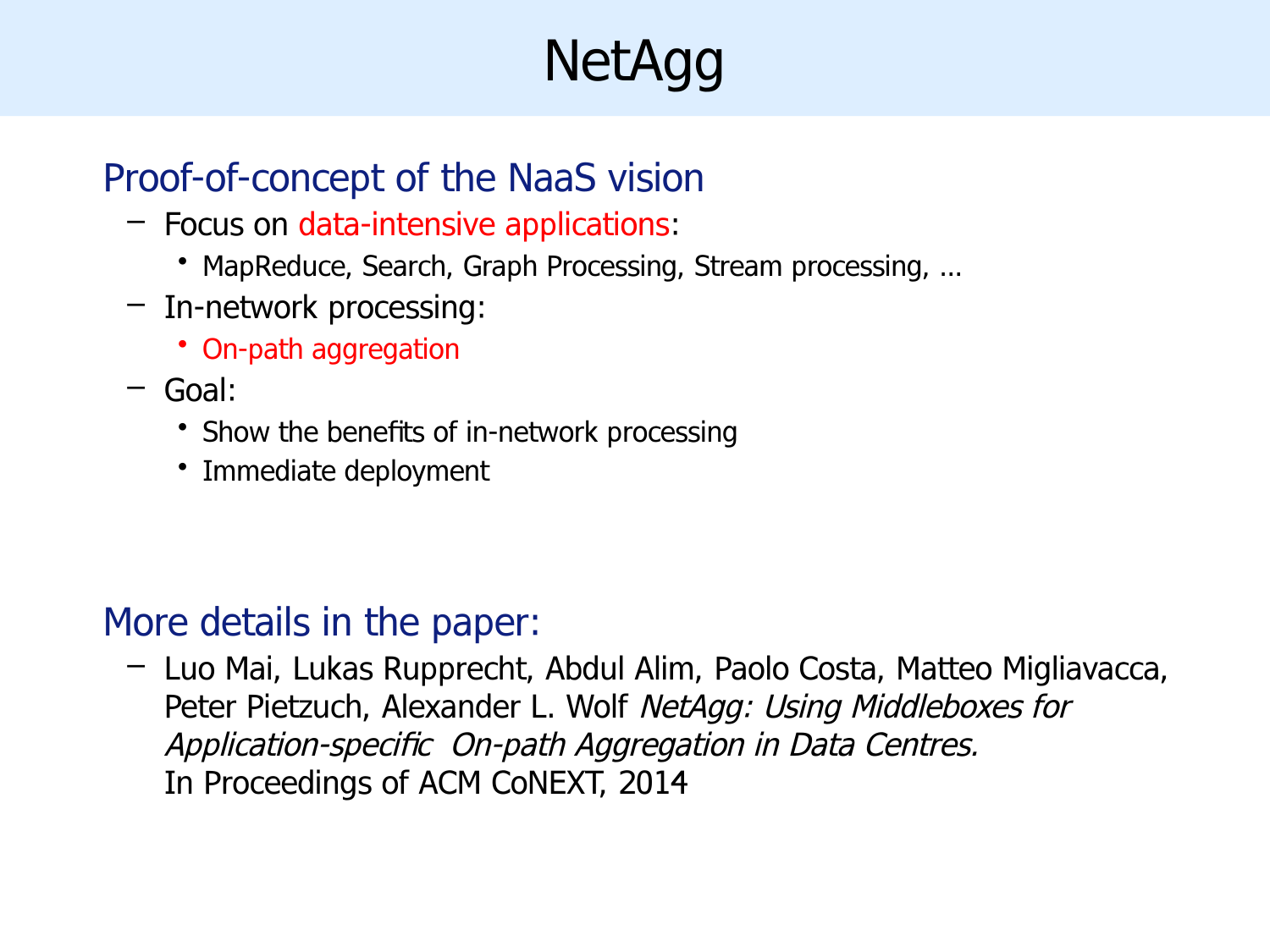

# NetAgg
Proof-of-concept of the NaaS vision
Focus on data-intensive applications:
MapReduce, Search, Graph Processing, Stream processing, …
In-network processing:
On-path aggregation
Goal:
Show the benefits of in-network processing
Immediate deployment

More details in the paper:
Luo Mai, Lukas Rupprecht, Abdul Alim, Paolo Costa, Matteo Migliavacca, Peter Pietzuch, Alexander L. Wolf NetAgg: Using Middleboxes for Application-specific  On-path Aggregation in Data Centres.
In Proceedings of ACM CoNEXT, 2014